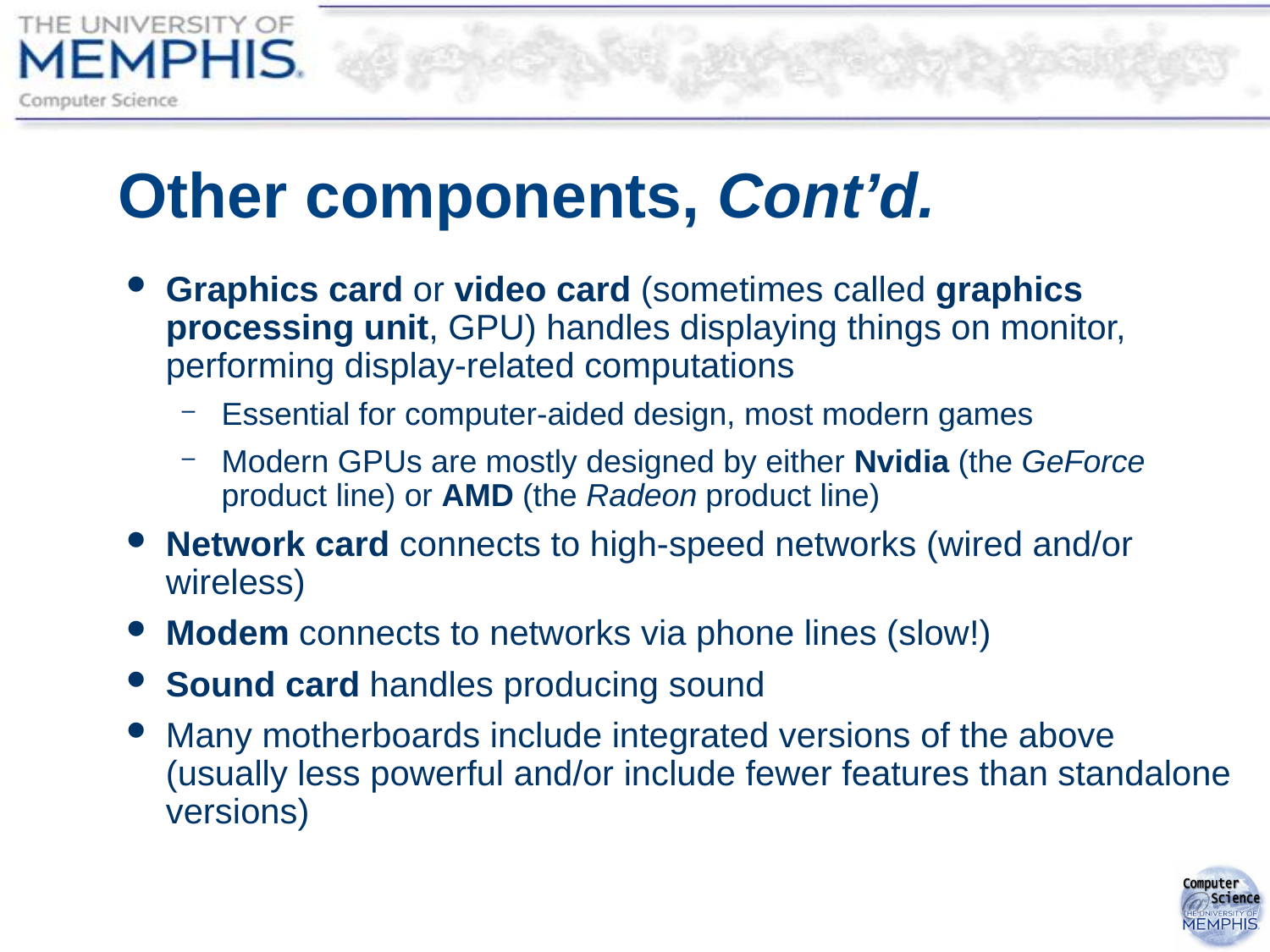

# Other components, Cont’d.
Graphics card or video card (sometimes called graphics processing unit, GPU) handles displaying things on monitor, performing display-related computations
Essential for computer-aided design, most modern games
Modern GPUs are mostly designed by either Nvidia (the GeForce product line) or AMD (the Radeon product line)
Network card connects to high-speed networks (wired and/or wireless)
Modem connects to networks via phone lines (slow!)
Sound card handles producing sound
Many motherboards include integrated versions of the above (usually less powerful and/or include fewer features than standalone versions)